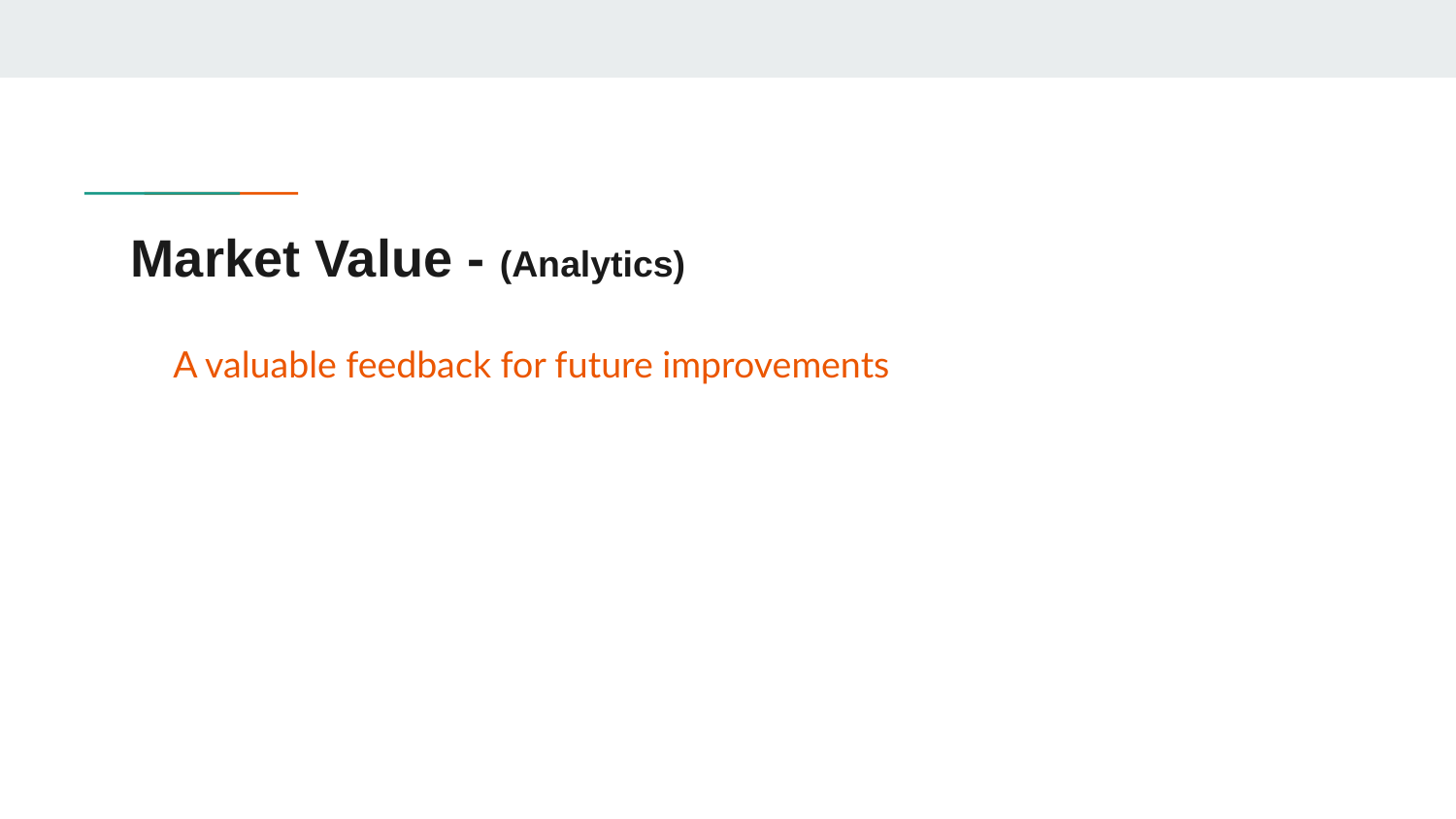

# Market Value - (Analytics)

A valuable feedback for future improvements